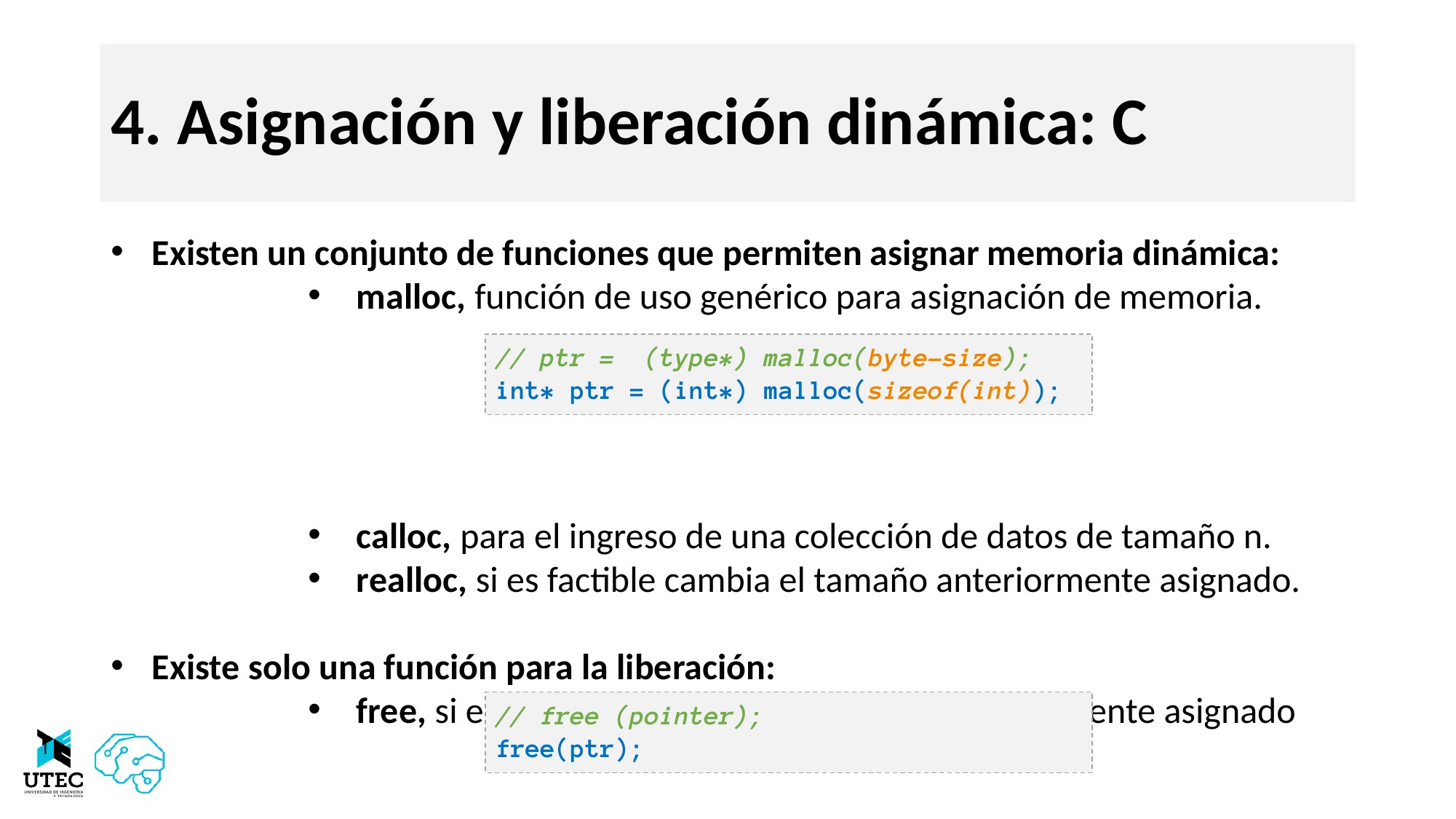

# 4. Asignación y liberación dinámica: C

Existen un conjunto de funciones que permiten asignar memoria dinámica:
malloc, función de uso genérico para asignación de memoria.

calloc, para el ingreso de una colección de datos de tamaño n.
realloc, si es factible cambia el tamaño anteriormente asignado.

Existe solo una función para la liberación:
free, si es factible cambia el tamaño de anteriormente asignado

// ptr =  (type*) malloc(byte-size);
int* ptr = (int*) malloc(sizeof(int));

// free (pointer);
free(ptr);